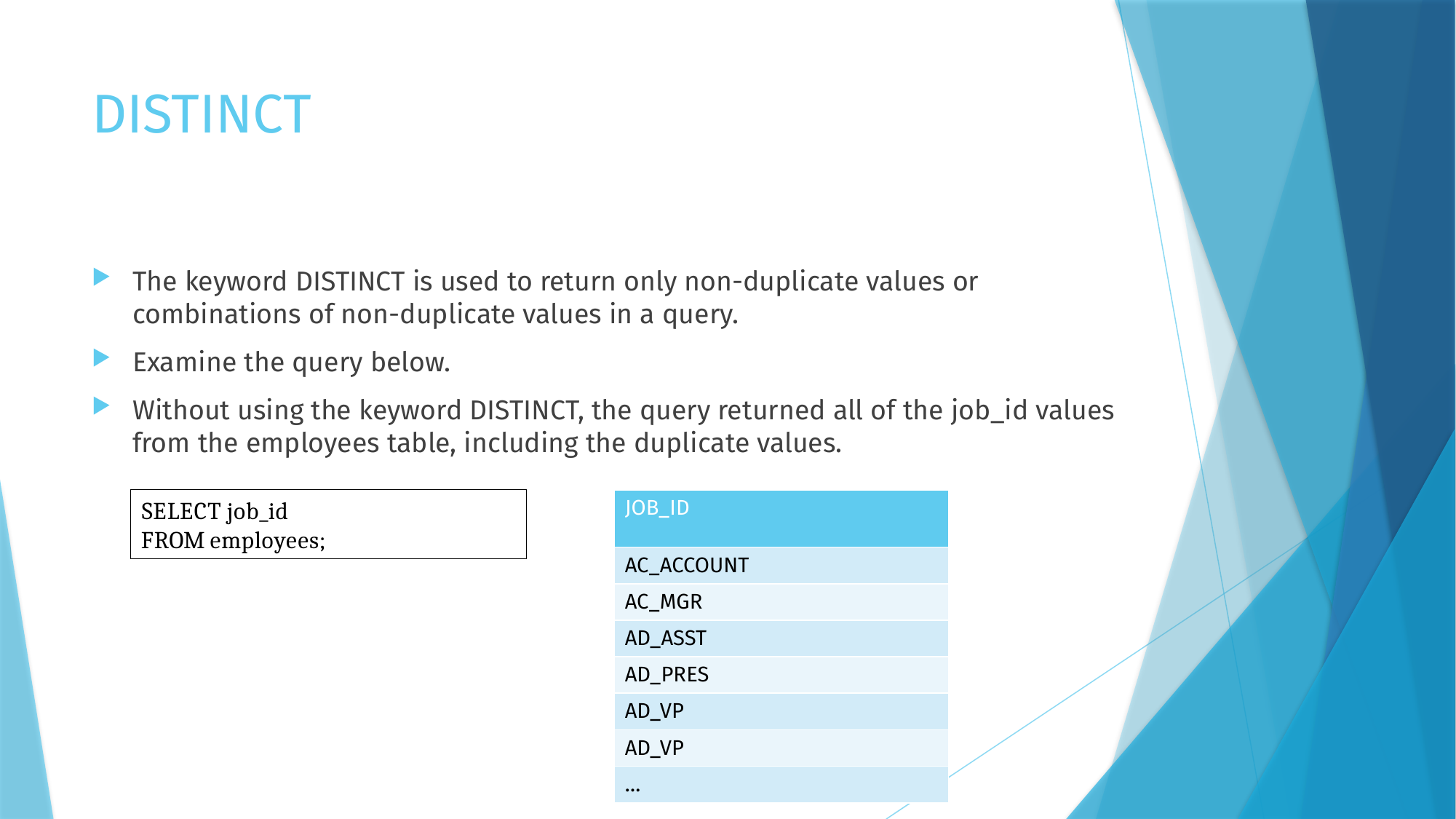

# DISTINCT
The keyword DISTINCT is used to return only non-duplicate values or combinations of non-duplicate values in a query.
Examine the query below.
Without using the keyword DISTINCT, the query returned all of the job_id values from the employees table, including the duplicate values.
SELECT job_id
FROM employees;
| JOB\_ID |
| --- |
| AC\_ACCOUNT |
| AC\_MGR |
| AD\_ASST |
| AD\_PRES |
| AD\_VP |
| AD\_VP |
| … |